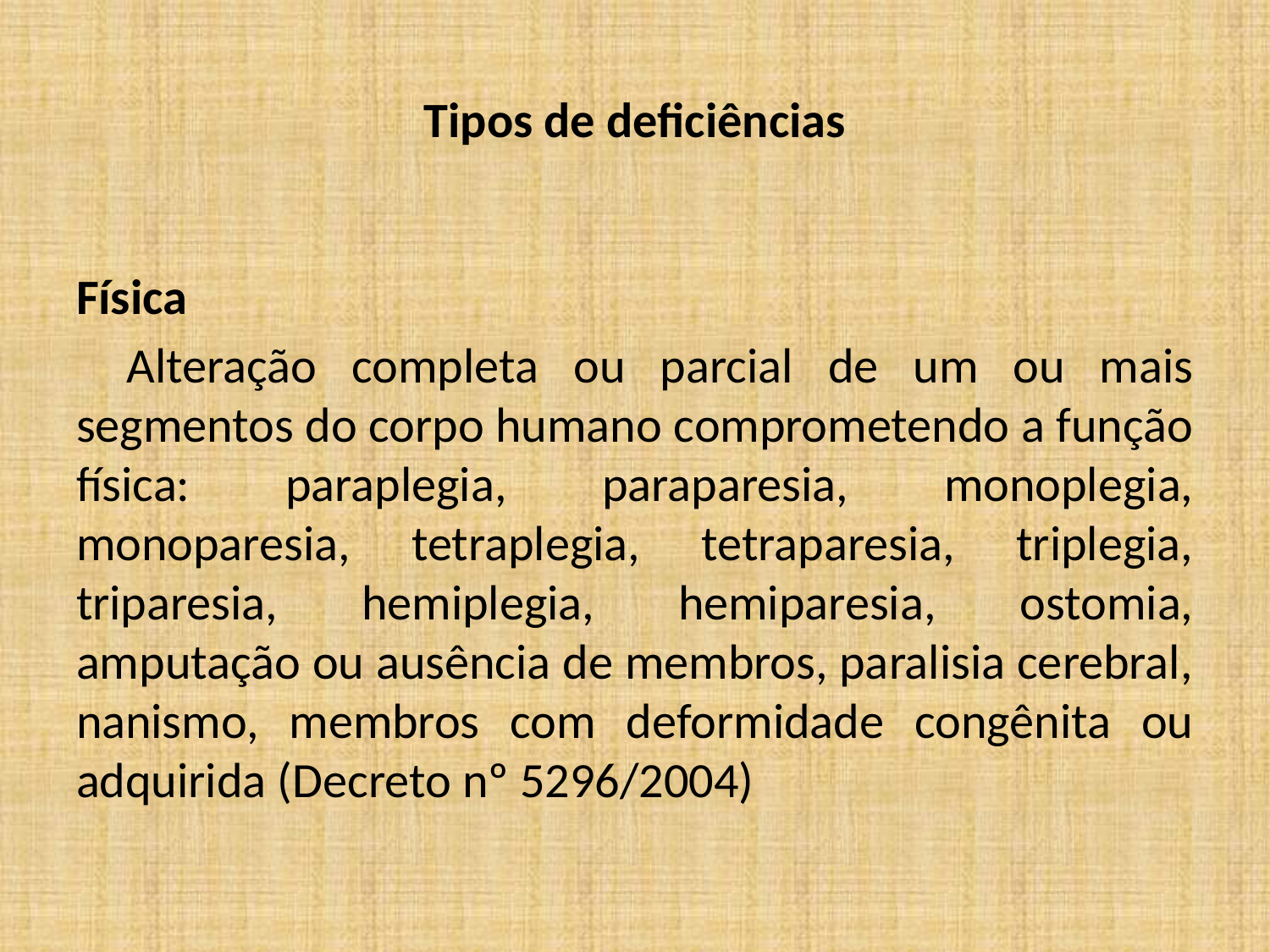

# Tipos de deficiências
Física
Alteração completa ou parcial de um ou mais segmentos do corpo humano comprometendo a função física: paraplegia, paraparesia, monoplegia, monoparesia, tetraplegia, tetraparesia, triplegia, triparesia, hemiplegia, hemiparesia, ostomia, amputação ou ausência de membros, paralisia cerebral, nanismo, membros com deformidade congênita ou adquirida (Decreto nº 5296/2004)